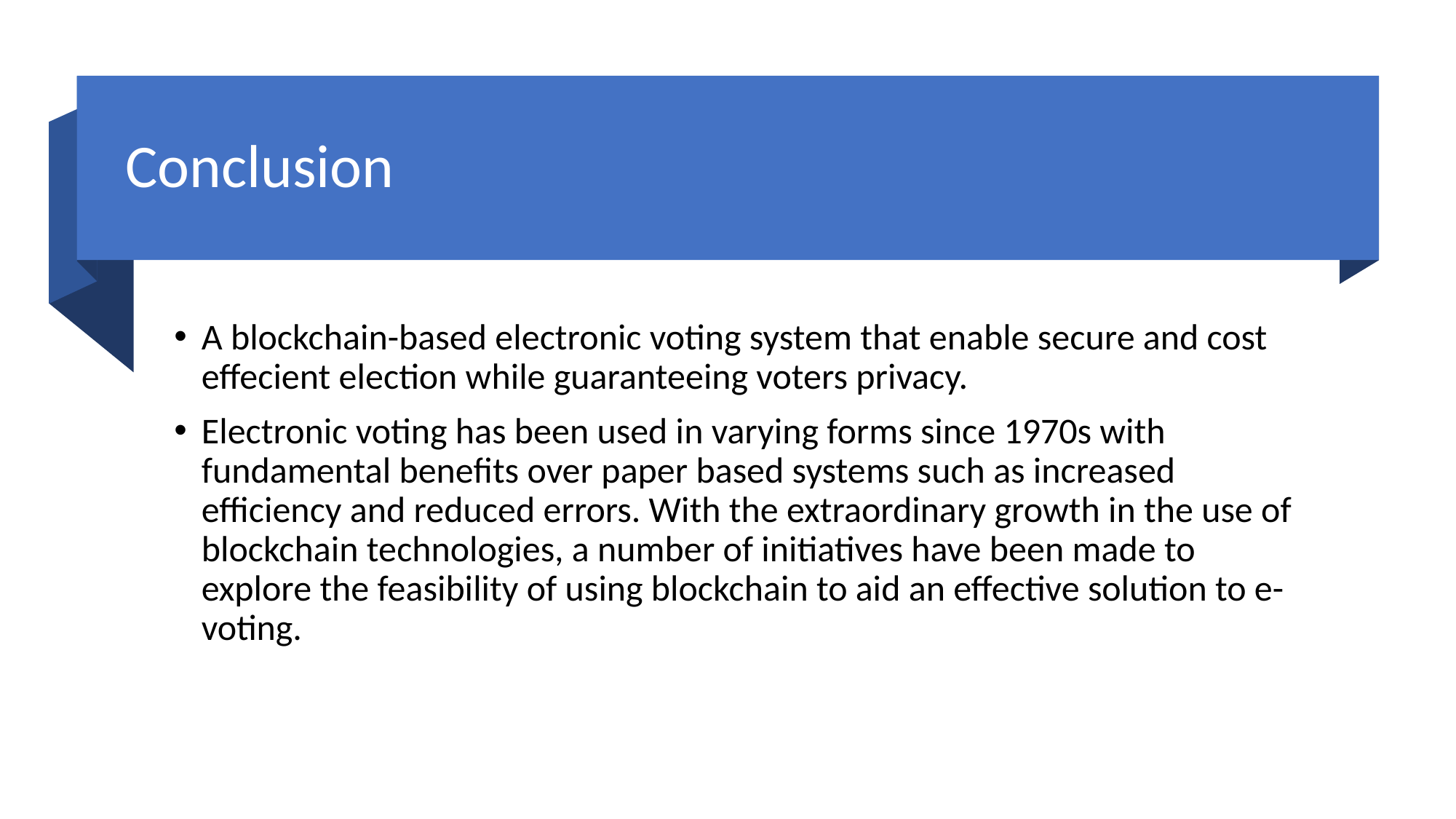

# Conclusion

A blockchain-based electronic voting system that enable secure and cost effecient election while guaranteeing voters privacy.
Electronic voting has been used in varying forms since 1970s with fundamental benefits over paper based systems such as increased efficiency and reduced errors. With the extraordinary growth in the use of blockchain technologies, a number of initiatives have been made to explore the feasibility of using blockchain to aid an effective solution to e-voting.